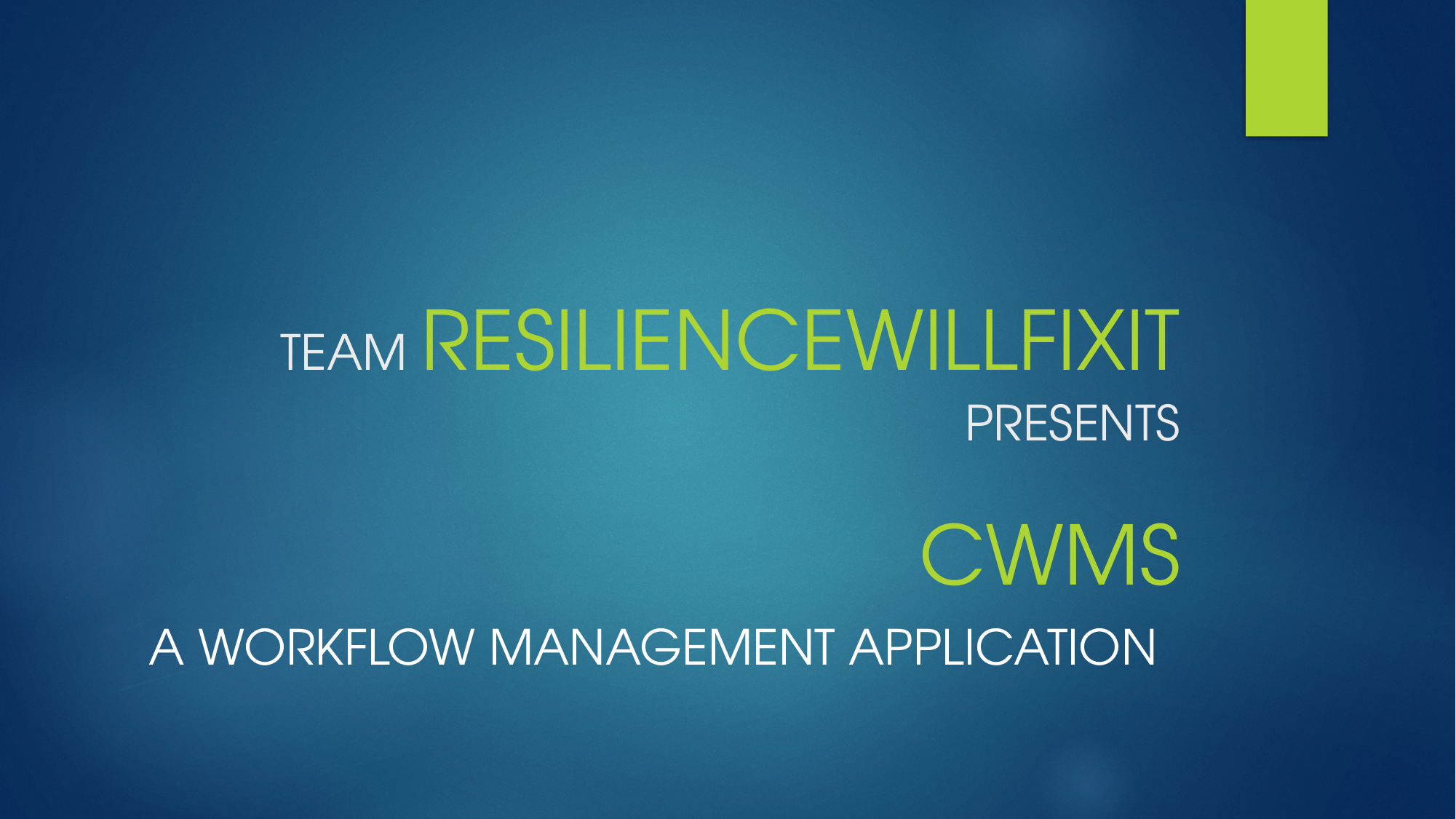

# TEAM RESILIENCEWILLFIXIT PRESENTS
CWMS
A WORKFLOW Management application